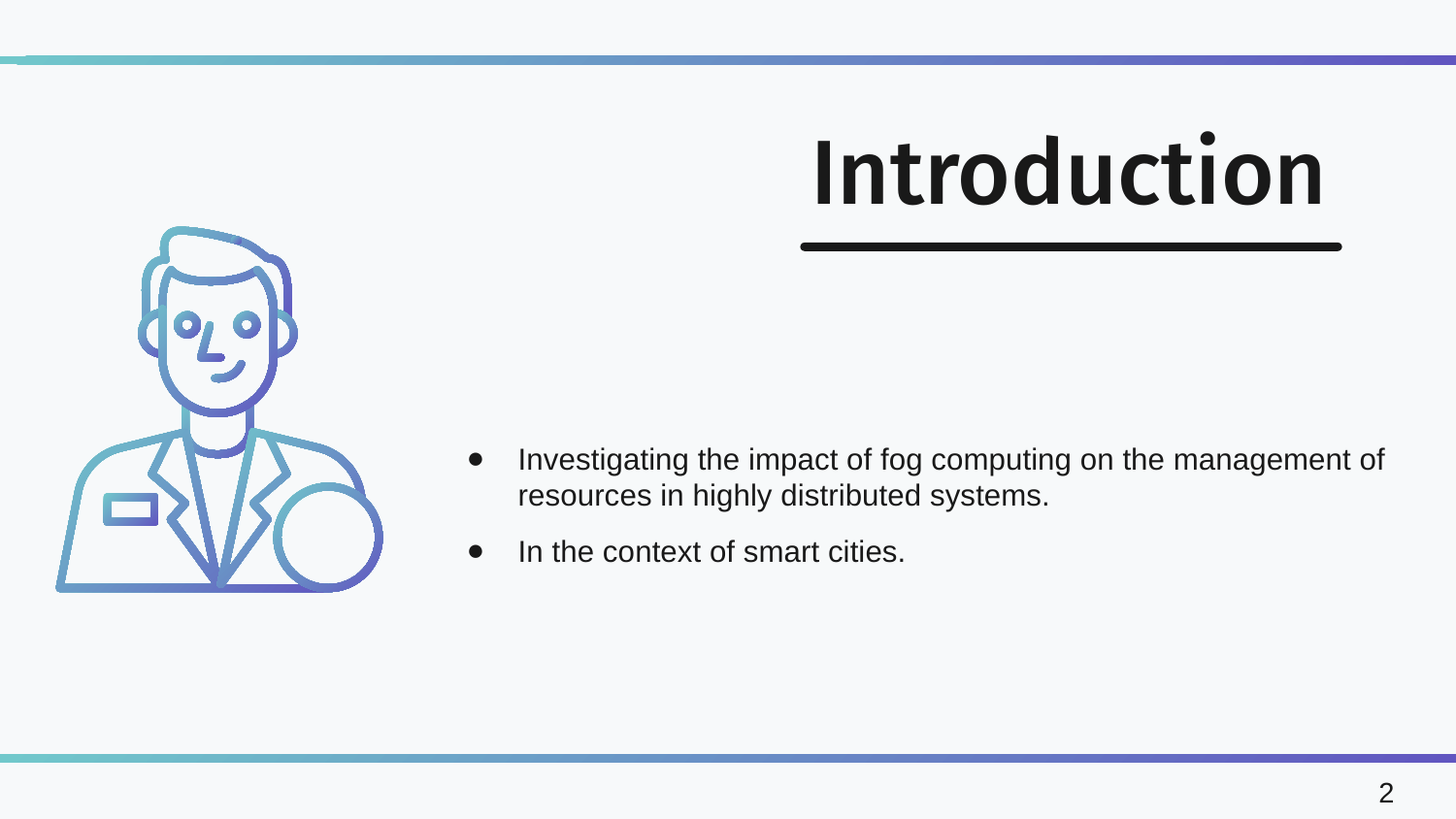

# Introduction

Investigating the impact of fog computing on the management of resources in highly distributed systems.
In the context of smart cities.
2